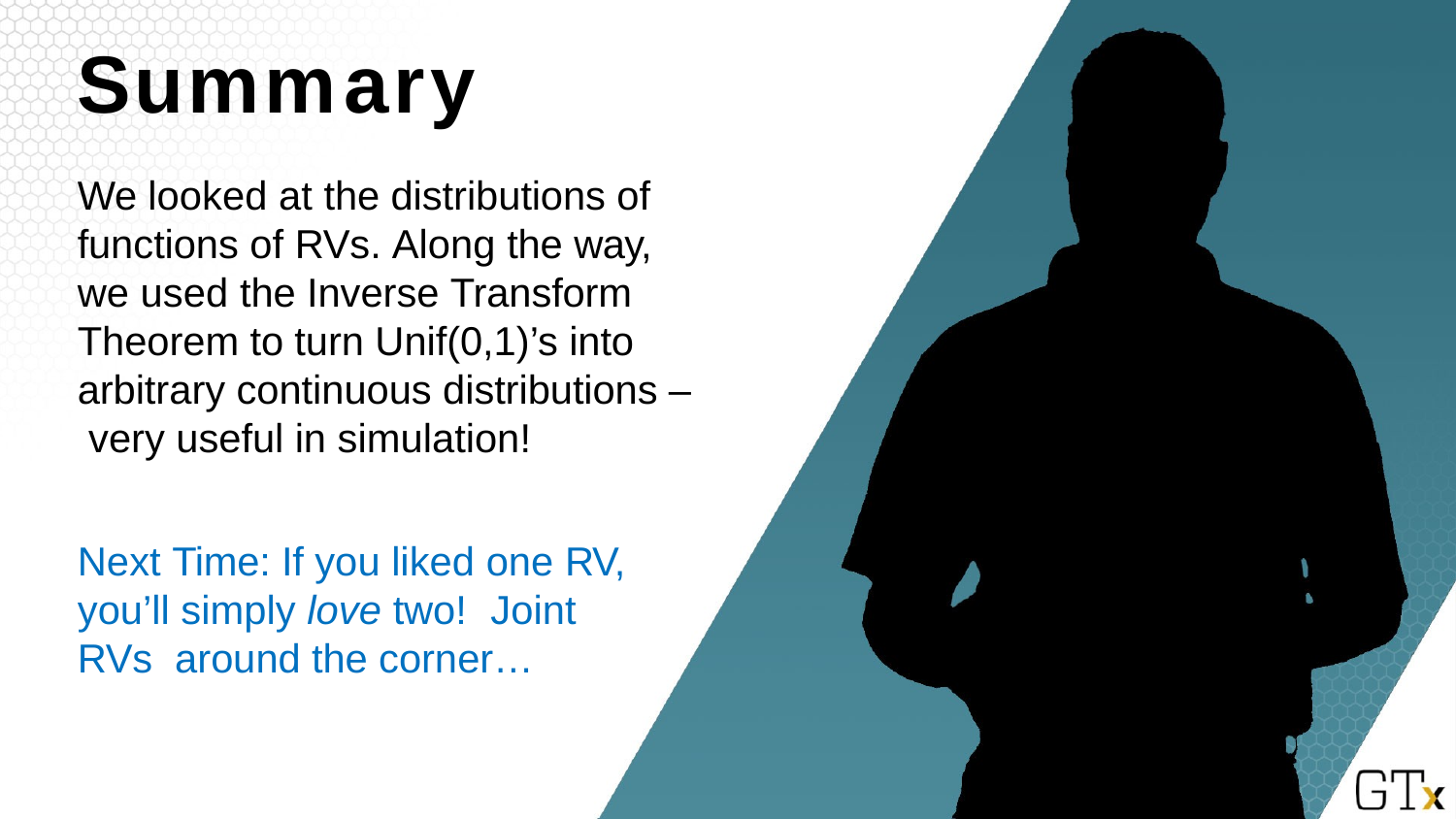

# Summary
We looked at the distributions of  functions of RVs. Along the way,  we used the Inverse Transform  Theorem to turn Unif(0,1)’s into  arbitrary continuous distributions –  very useful in simulation!

Next Time: If you liked one RV,  you’ll simply love two!	Joint RVs  around the corner…